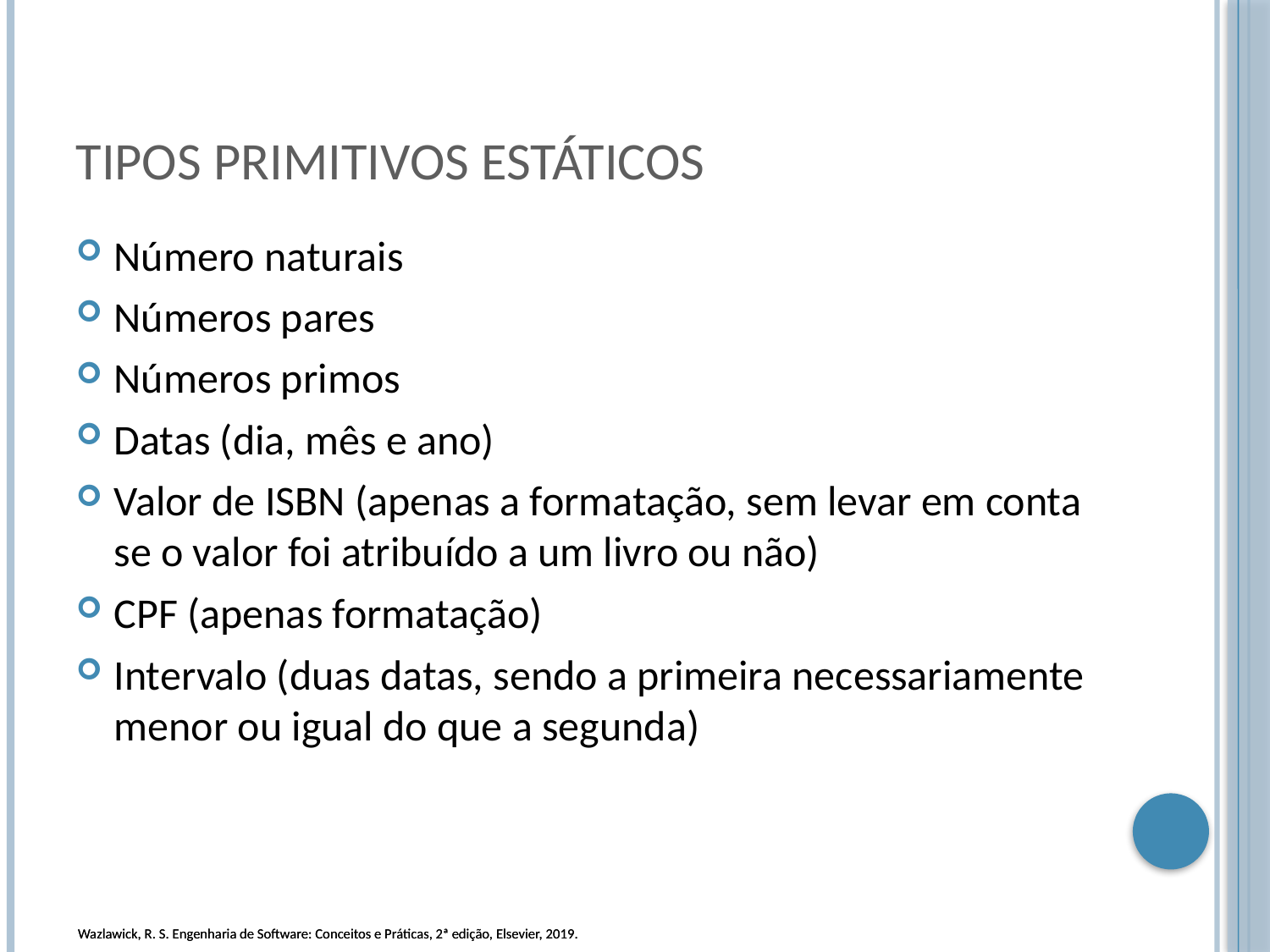

# Tipos primitivos estáticos
Número naturais
Números pares
Números primos
Datas (dia, mês e ano)
Valor de ISBN (apenas a formatação, sem levar em conta se o valor foi atribuído a um livro ou não)
CPF (apenas formatação)
Intervalo (duas datas, sendo a primeira necessariamente menor ou igual do que a segunda)